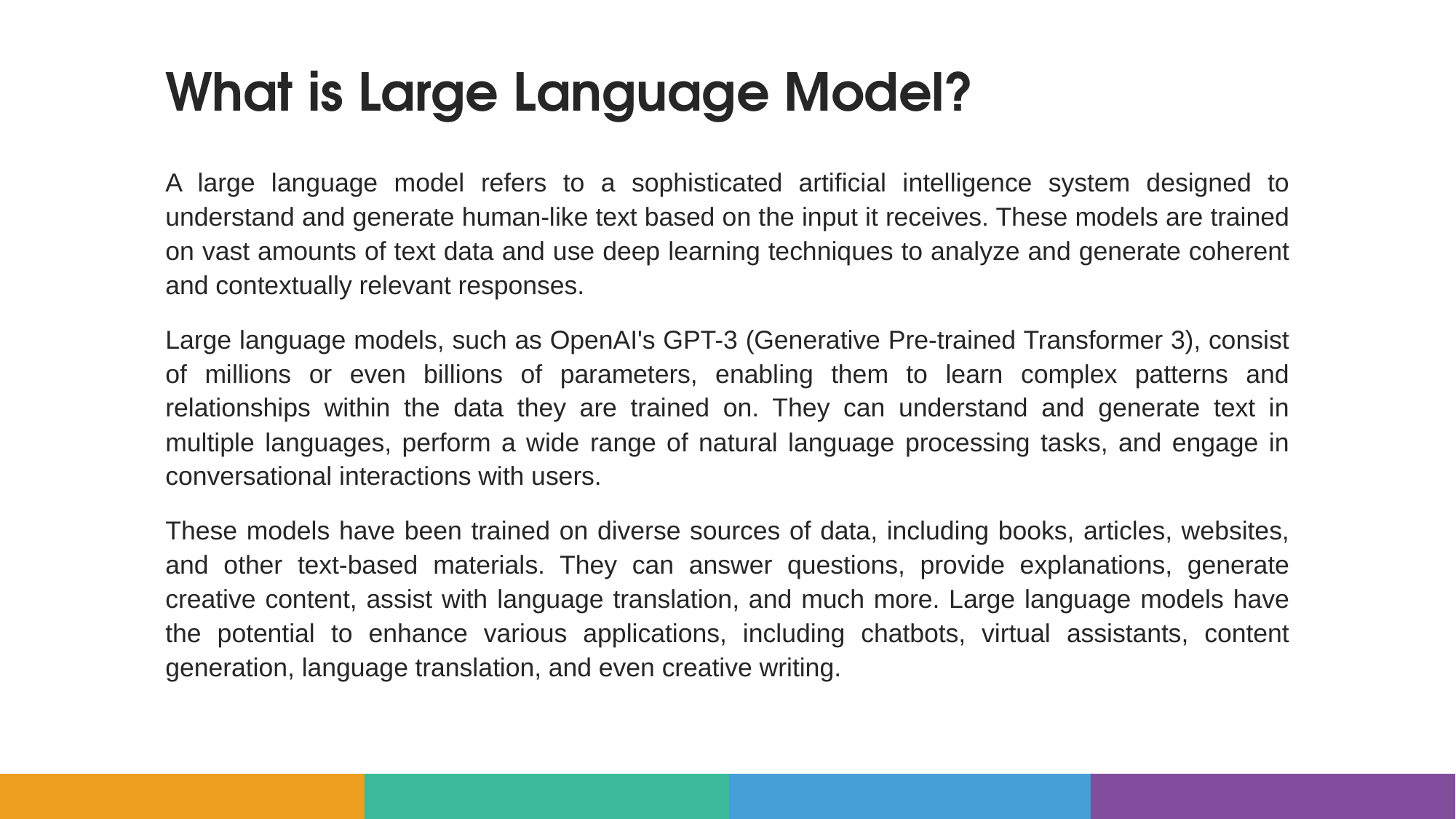

# What is Large Language Model?
A large language model refers to a sophisticated artificial intelligence system designed to understand and generate human-like text based on the input it receives. These models are trained on vast amounts of text data and use deep learning techniques to analyze and generate coherent and contextually relevant responses.
Large language models, such as OpenAI's GPT-3 (Generative Pre-trained Transformer 3), consist of millions or even billions of parameters, enabling them to learn complex patterns and relationships within the data they are trained on. They can understand and generate text in multiple languages, perform a wide range of natural language processing tasks, and engage in conversational interactions with users.
These models have been trained on diverse sources of data, including books, articles, websites, and other text-based materials. They can answer questions, provide explanations, generate creative content, assist with language translation, and much more. Large language models have the potential to enhance various applications, including chatbots, virtual assistants, content generation, language translation, and even creative writing.